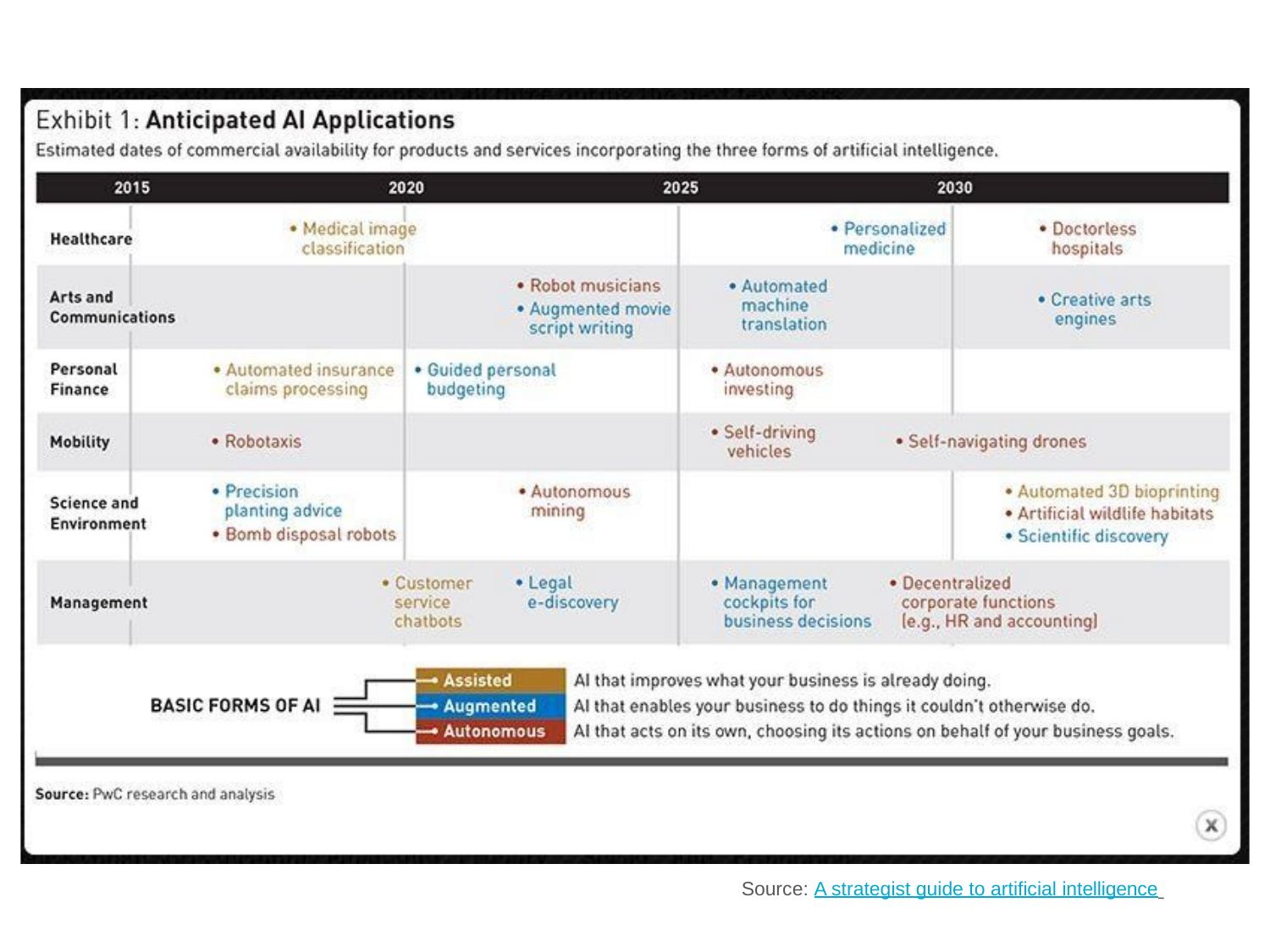

Source: A strategist guide to artificial intelligence